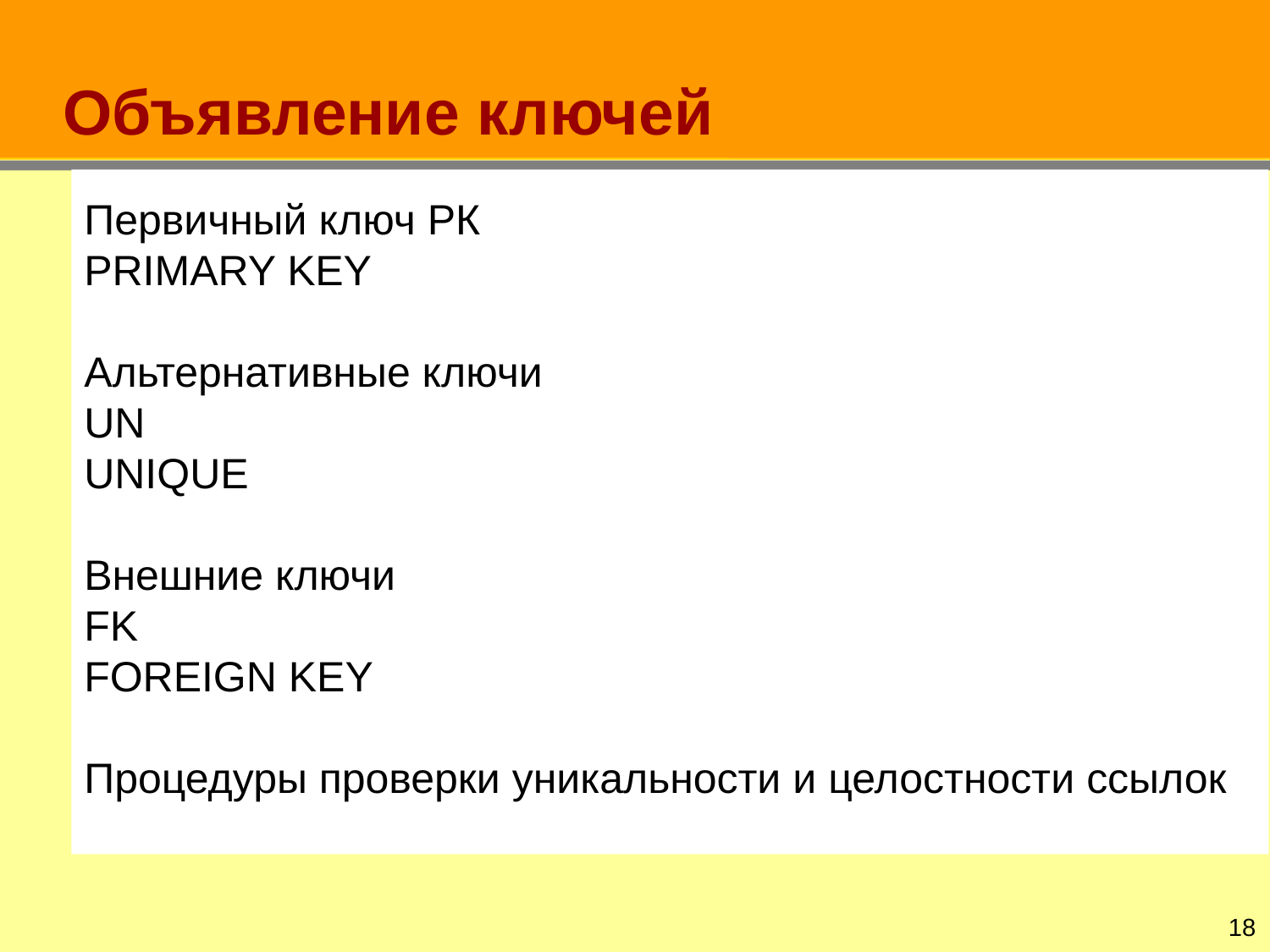

# Объявление ключей

Первичный ключ РК
PRIMARY KEY

Альтернативные ключи
UN
UNIQUE

Внешние ключи
FK
FOREIGN KEY

Процедуры проверки уникальности и целостности ссылок
18